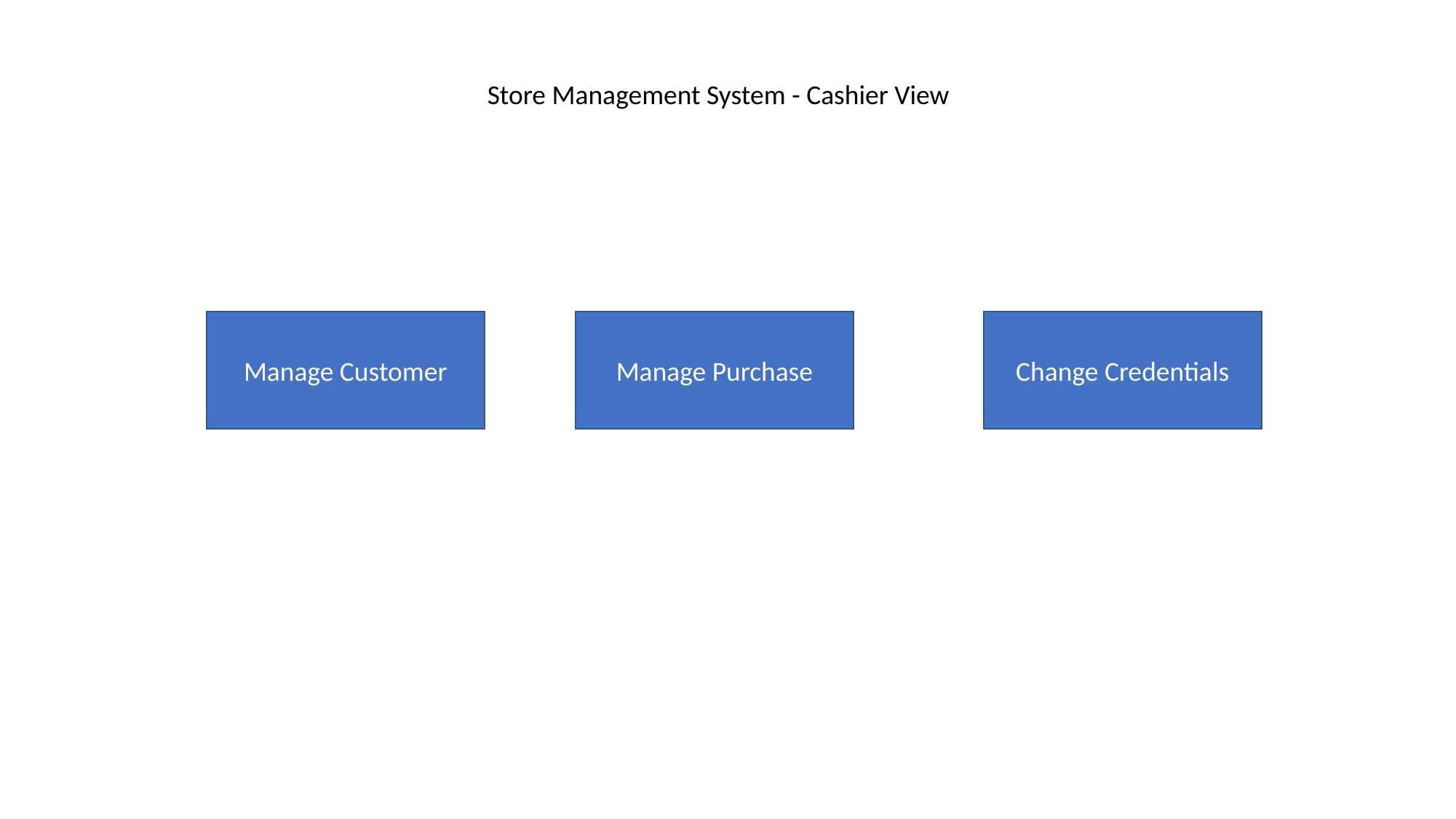

Store Management System - Cashier View
Manage Purchase
Manage Customer
Change Credentials